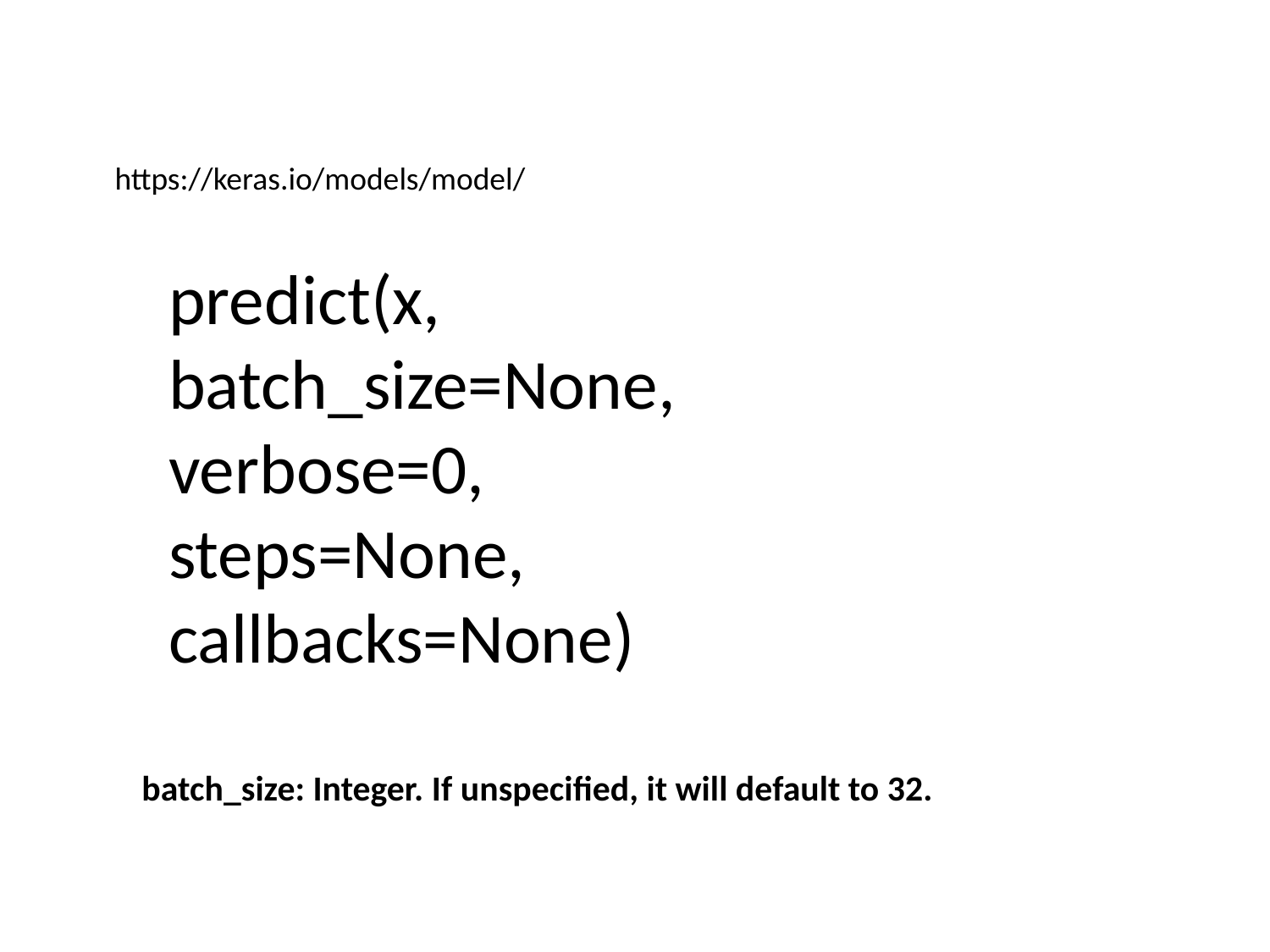

https://keras.io/models/model/
predict(x, batch_size=None, verbose=0, steps=None, callbacks=None)
batch_size: Integer. If unspecified, it will default to 32.